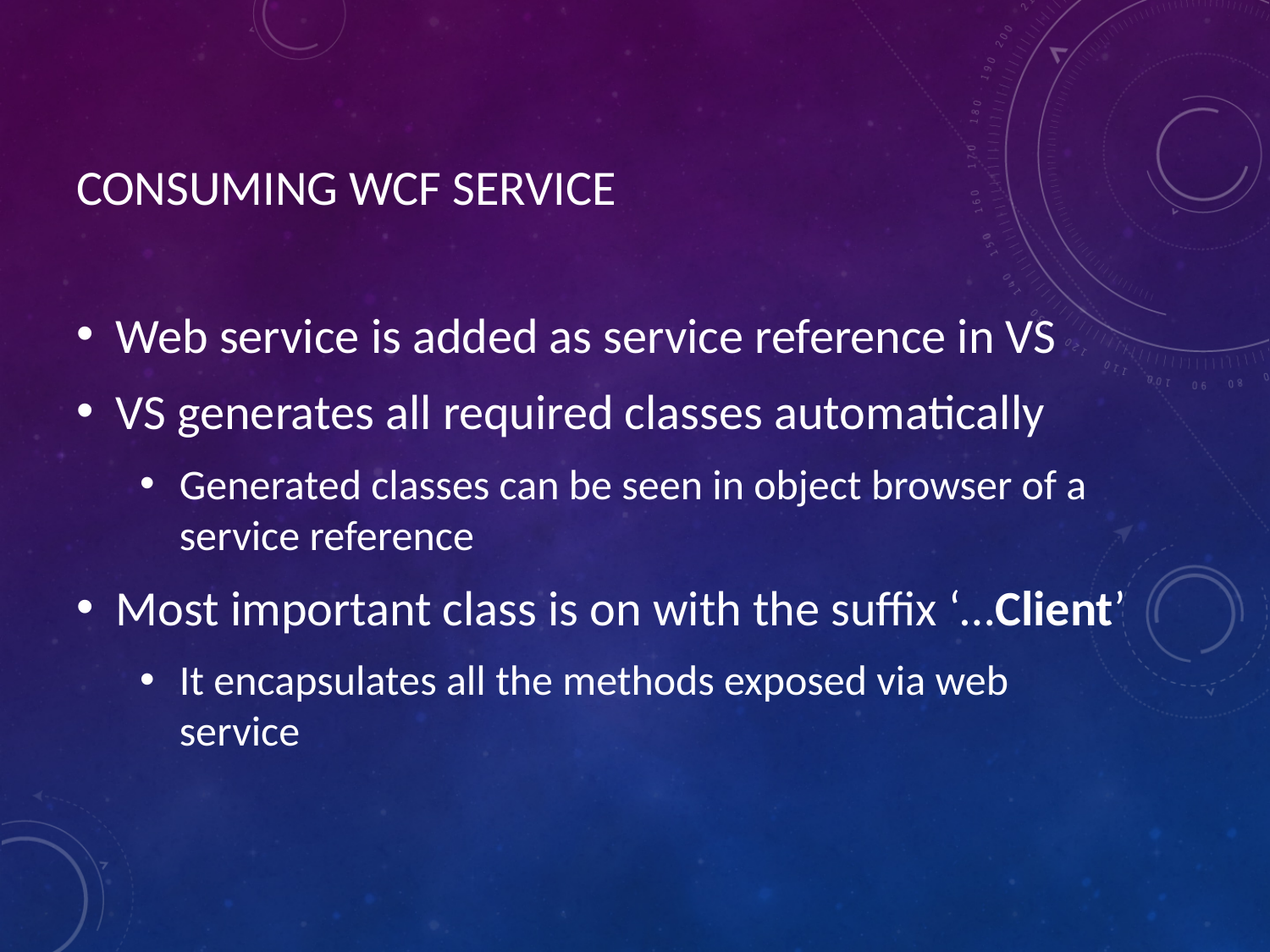

# Consuming wcf service
Web service is added as service reference in VS
VS generates all required classes automatically
Generated classes can be seen in object browser of a service reference
Most important class is on with the suffix ‘…Client’
It encapsulates all the methods exposed via web service